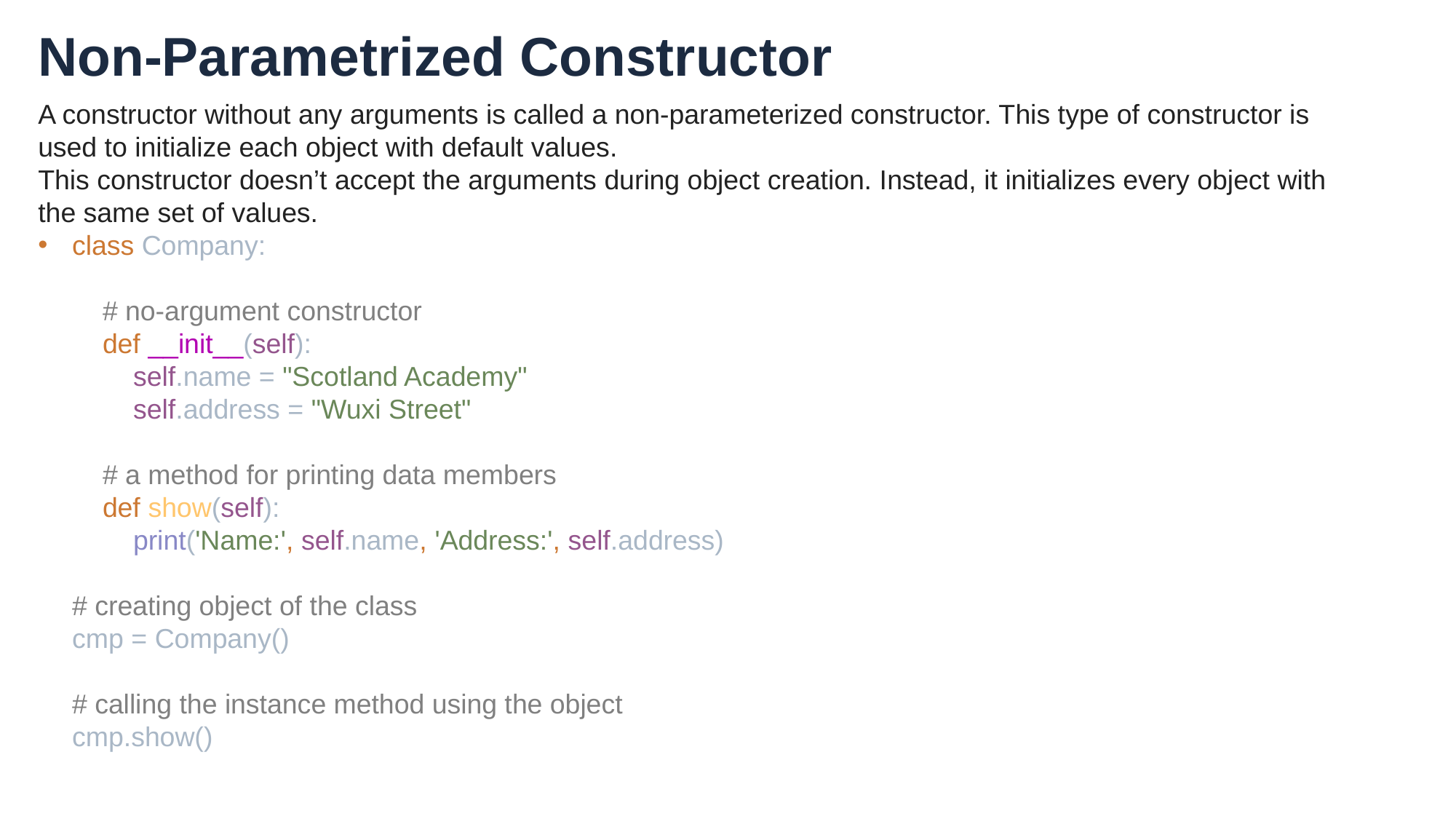

Non-Parametrized Constructor

A constructor without any arguments is called a non-parameterized constructor. This type of constructor is used to initialize each object with default values.
This constructor doesn’t accept the arguments during object creation. Instead, it initializes every object with the same set of values.
class Company:
    # no-argument constructor
    def __init__(self):
        self.name = "Scotland Academy"
        self.address = "Wuxi Street"
    # a method for printing data members
    def show(self):
        print('Name:', self.name, 'Address:', self.address)
# creating object of the class
cmp = Company()
# calling the instance method using the object
cmp.show()